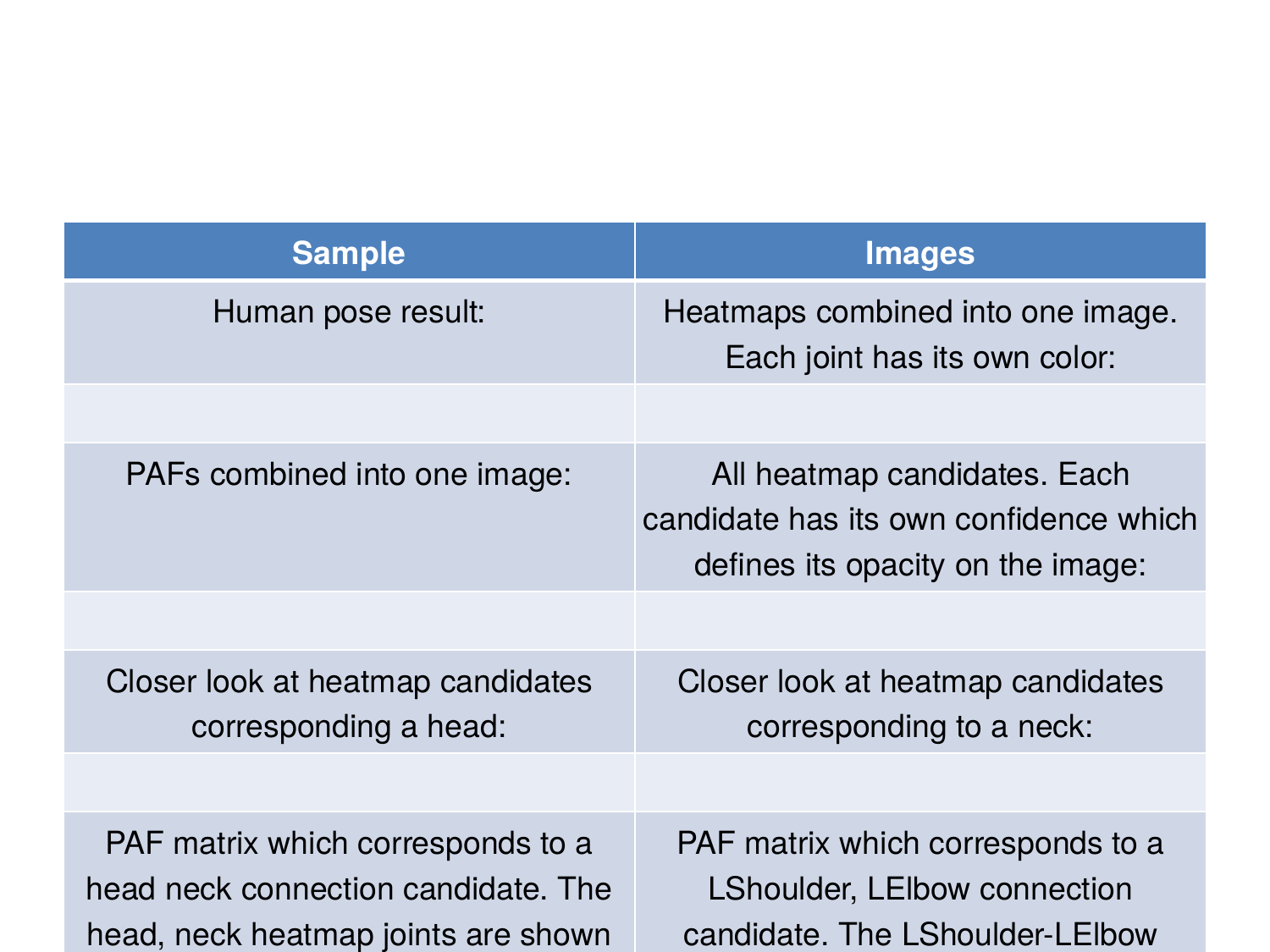

| Sample | Images |
| --- | --- |
| Human pose result: | Heatmaps combined into one image. Each joint has its own color: |
|  |  |
| PAFs combined into one image: | All heatmap candidates. Each candidate has its own confidence which defines its opacity on the image: |
|  |  |
| Closer look at heatmap candidates corresponding a head: | Closer look at heatmap candidates corresponding to a neck: |
|  |  |
| PAF matrix which corresponds to a head neck connection candidate. The head, neck heatmap joints are shown also on the image: | PAF matrix which corresponds to a LShoulder, LElbow connection candidate. The LShoulder-LElbow heatmap joints are shown also on the image: |
|  |  |